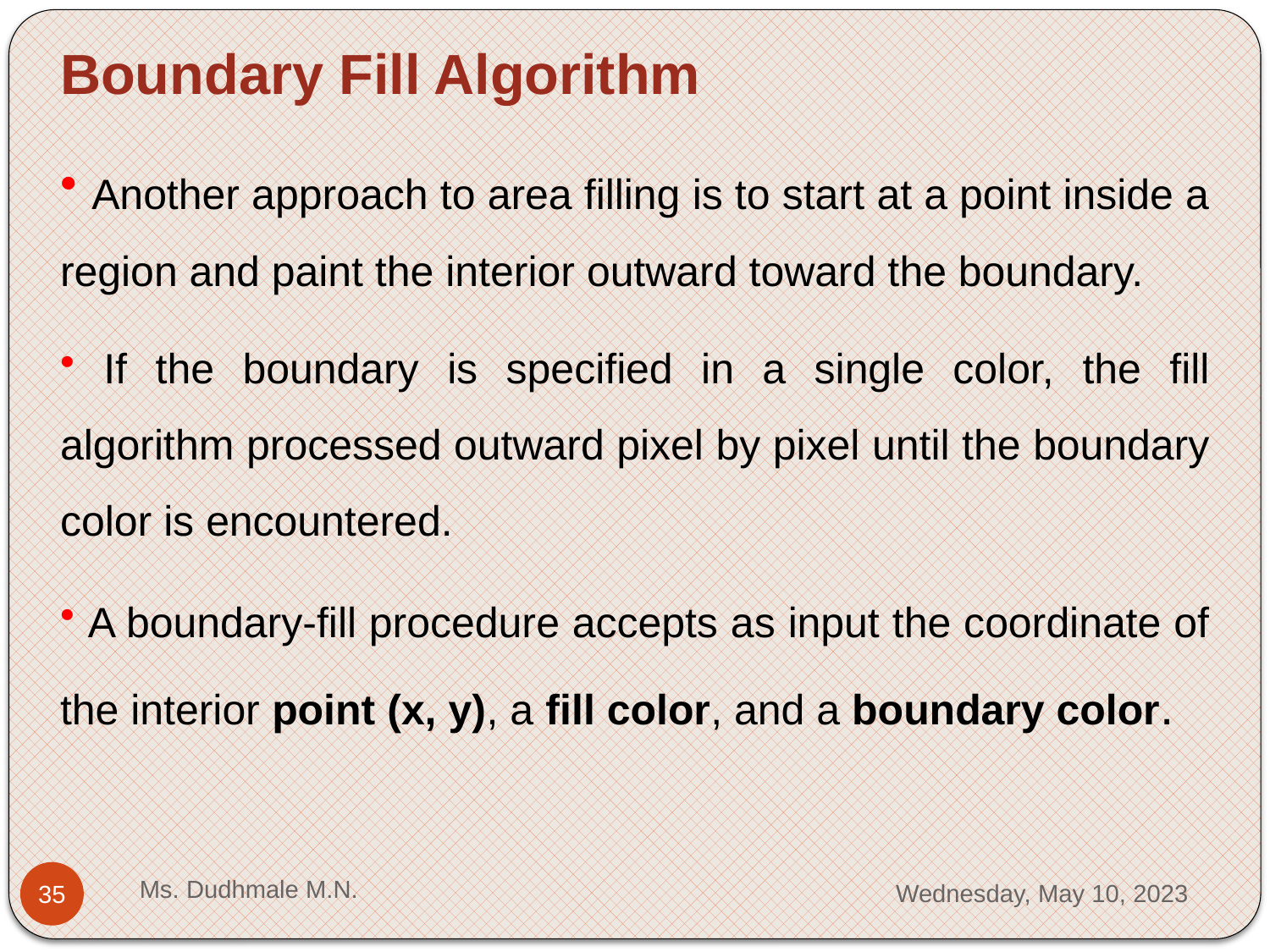

Boundary Fill Algorithm
 Another approach to area filling is to start at a point inside a region and paint the interior outward toward the boundary.
 If the boundary is specified in a single color, the fill algorithm processed outward pixel by pixel until the boundary color is encountered.
 A boundary-fill procedure accepts as input the coordinate of the interior point (x, y), a fill color, and a boundary color.
Ms. Dudhmale M.N.
Wednesday, May 10, 2023
35